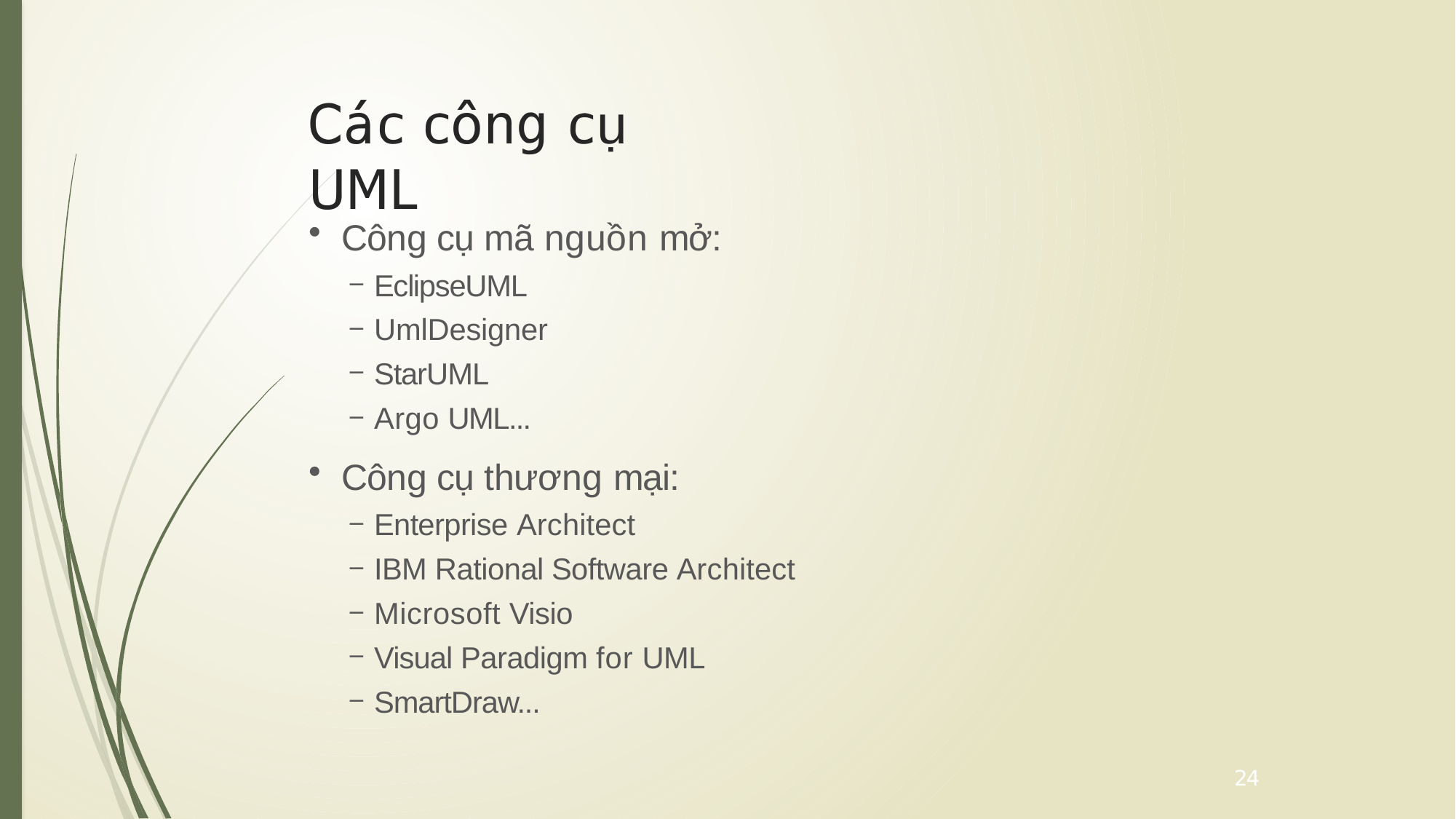

# Các công cụ UML
Công cụ mã nguồn mở:
EclipseUML
UmlDesigner
StarUML
Argo UML...
Công cụ thương mại:
Enterprise Architect
IBM Rational Software Architect
Microsoft Visio
Visual Paradigm for UML
SmartDraw...
24